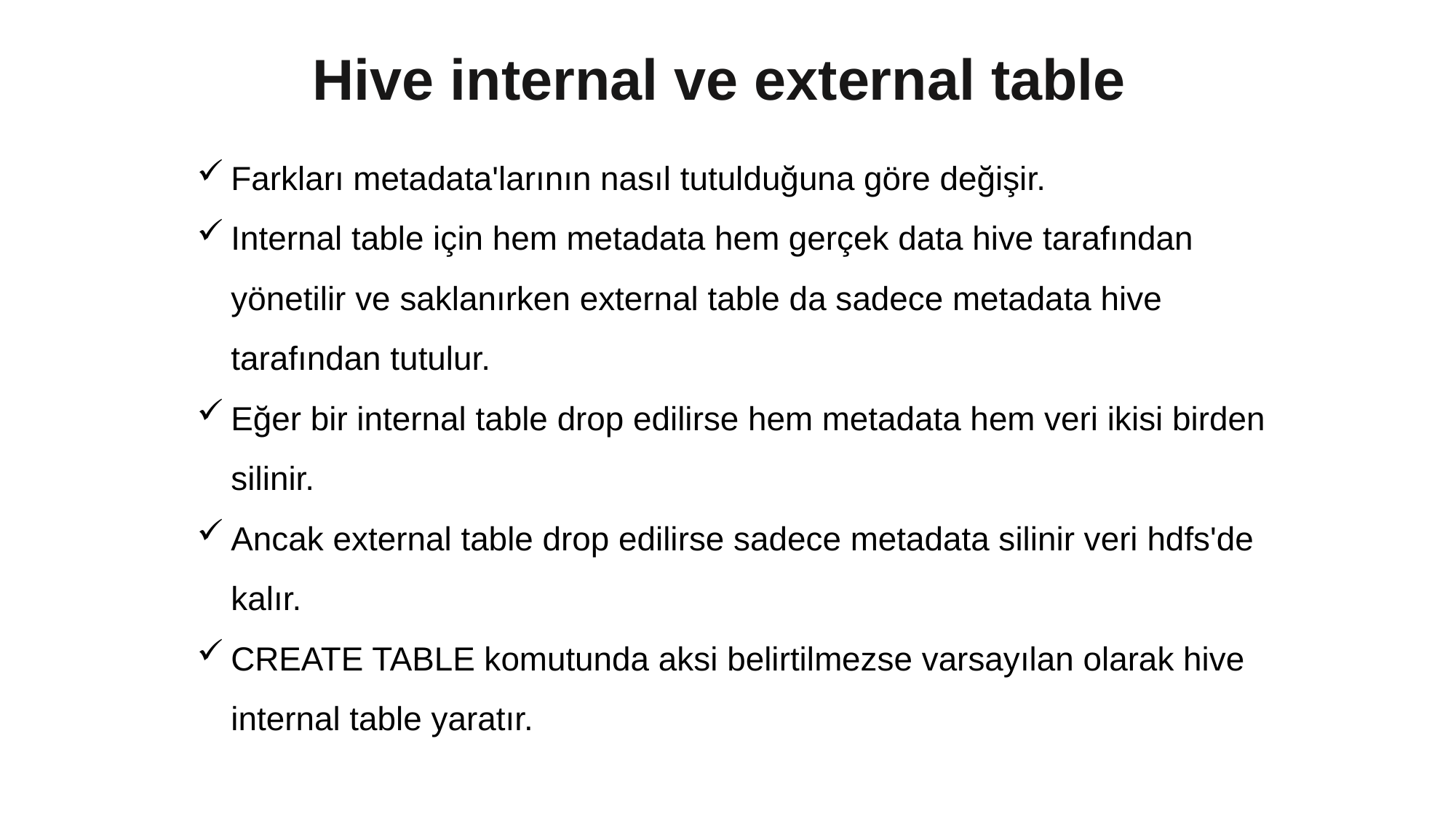

# Hive internal ve external table
Farkları metadata'larının nasıl tutulduğuna göre değişir.
Internal table için hem metadata hem gerçek data hive tarafından yönetilir ve saklanırken external table da sadece metadata hive tarafından tutulur.
Eğer bir internal table drop edilirse hem metadata hem veri ikisi birden silinir.
Ancak external table drop edilirse sadece metadata silinir veri hdfs'de kalır.
CREATE TABLE komutunda aksi belirtilmezse varsayılan olarak hive internal table yaratır.